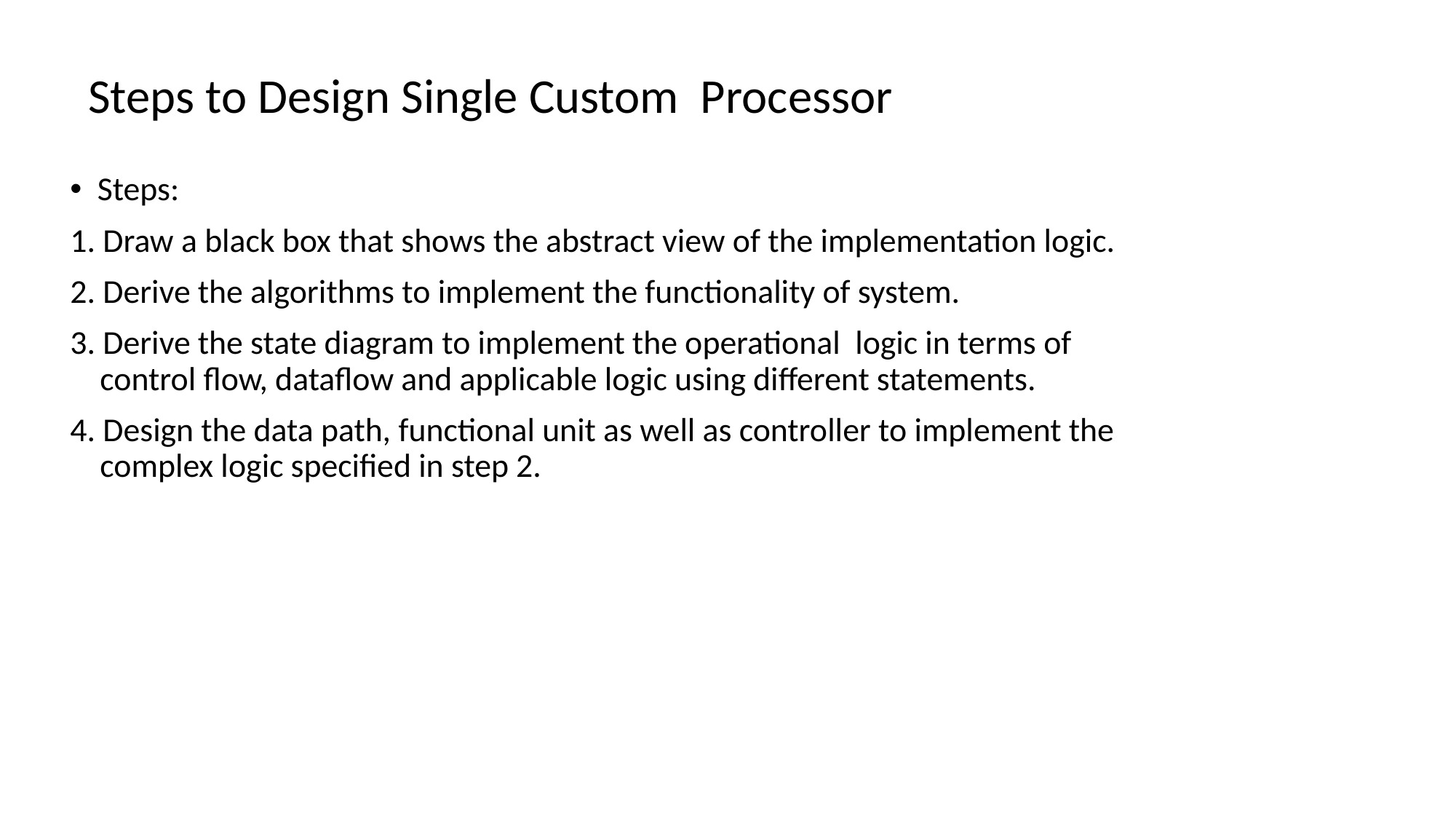

# Steps to Design Single Custom  Processor
Steps:
1. Draw a black box that shows the abstract view of the implementation logic.
2. Derive the algorithms to implement the functionality of system.
3. Derive the state diagram to implement the operational  logic in terms of
    control flow, dataflow and applicable logic using different statements.
4. Design the data path, functional unit as well as controller to implement the
    complex logic specified in step 2.